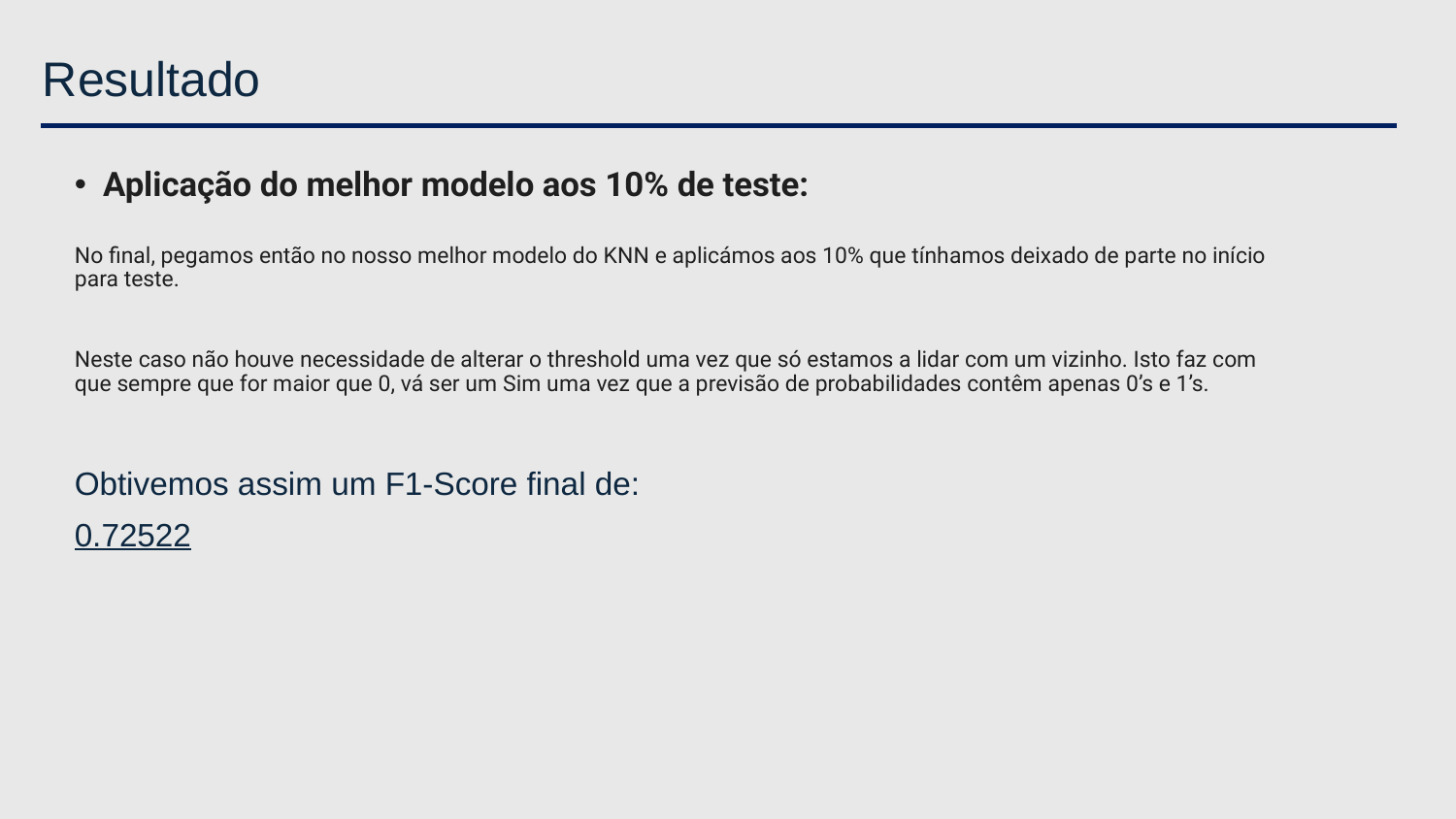

# Resultado
Aplicação do melhor modelo aos 10% de teste:

No final, pegamos então no nosso melhor modelo do KNN e aplicámos aos 10% que tínhamos deixado de parte no início para teste.

Neste caso não houve necessidade de alterar o threshold uma vez que só estamos a lidar com um vizinho. Isto faz com que sempre que for maior que 0, vá ser um Sim uma vez que a previsão de probabilidades contêm apenas 0’s e 1’s.

Obtivemos assim um F1-Score final de:
0.72522